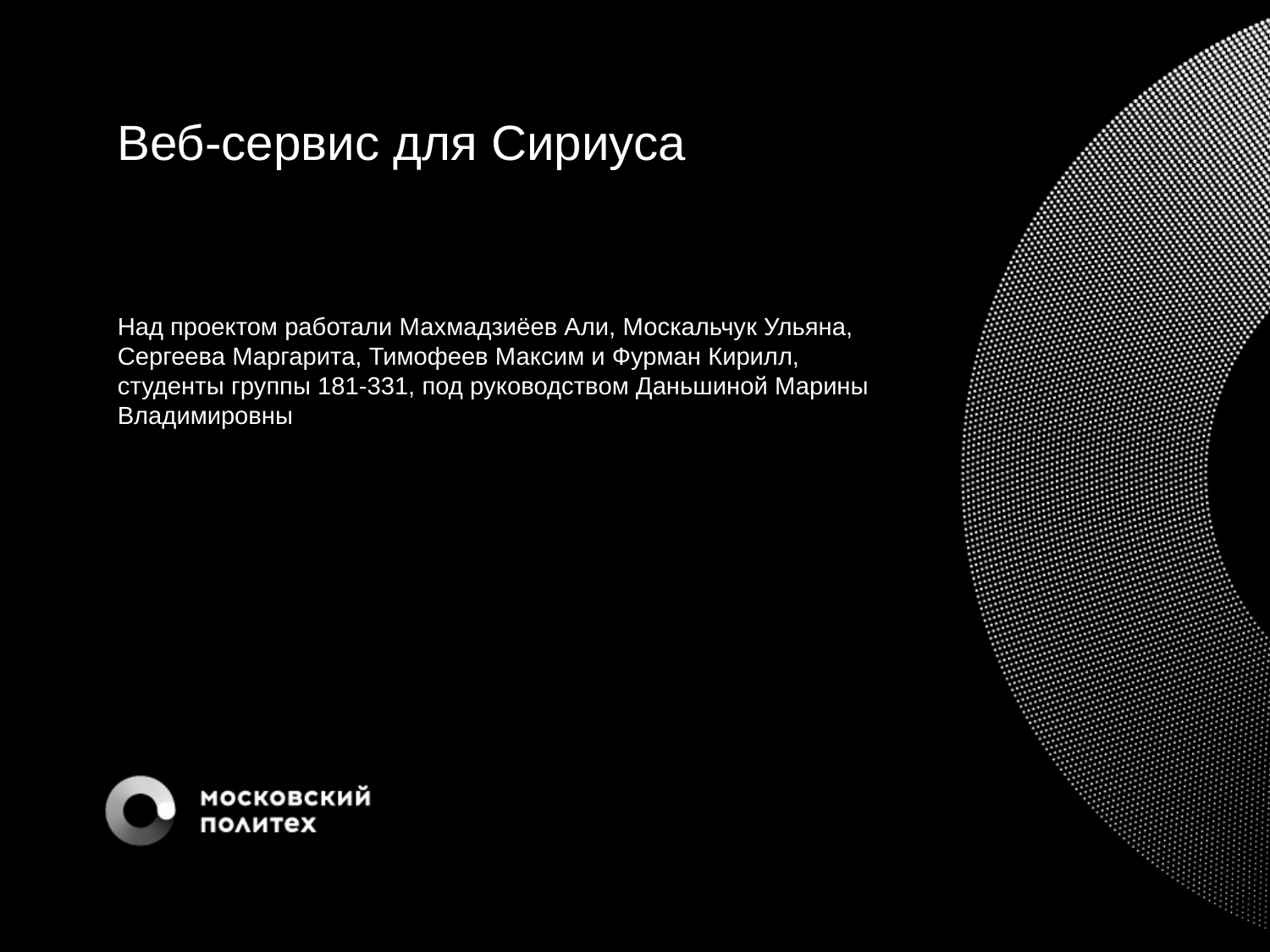

Веб-сервис для Сириуса
Над проектом работали Махмадзиёев Али, Москальчук Ульяна, Сергеева Маргарита, Тимофеев Максим и Фурман Кирилл, студенты группы 181-331, под руководством Даньшиной Марины Владимировны